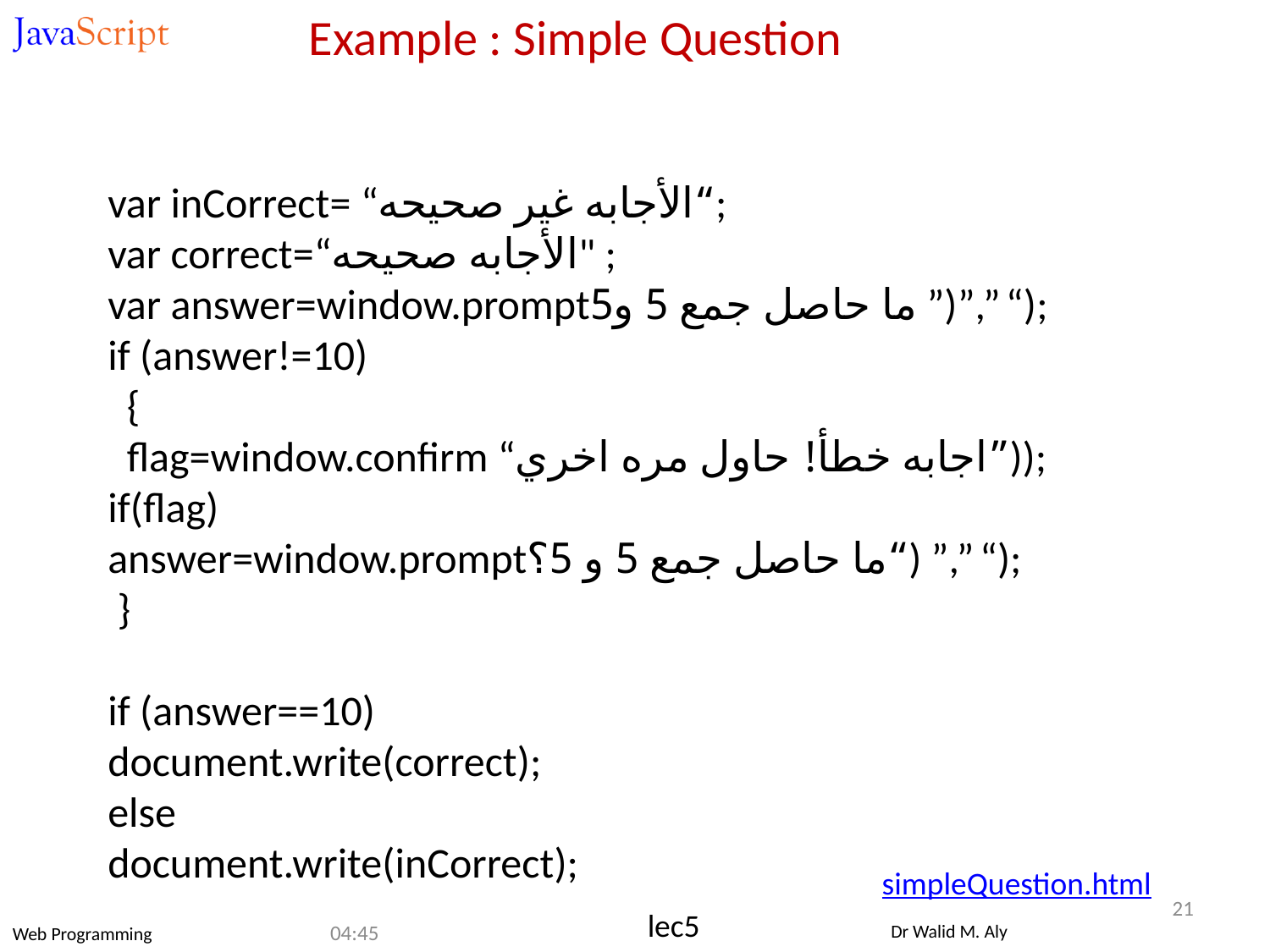

Example : Simple Question
var inCorrect= “الأجابه غير صحيحه“;
var correct=“الأجابه صحيحه" ;
var answer=window.promptما حاصل جمع 5 و5 ”)”,” “);
if (answer!=10)
  {
  flag=window.confirm “اجابه خطأ! حاول مره اخري”));
if(flag)
answer=window.promptما حاصل جمع 5 و 5؟“) ”,” “);
 }

if (answer==10)
document.write(correct);
else
document.write(inCorrect);
simpleQuestion.html
21